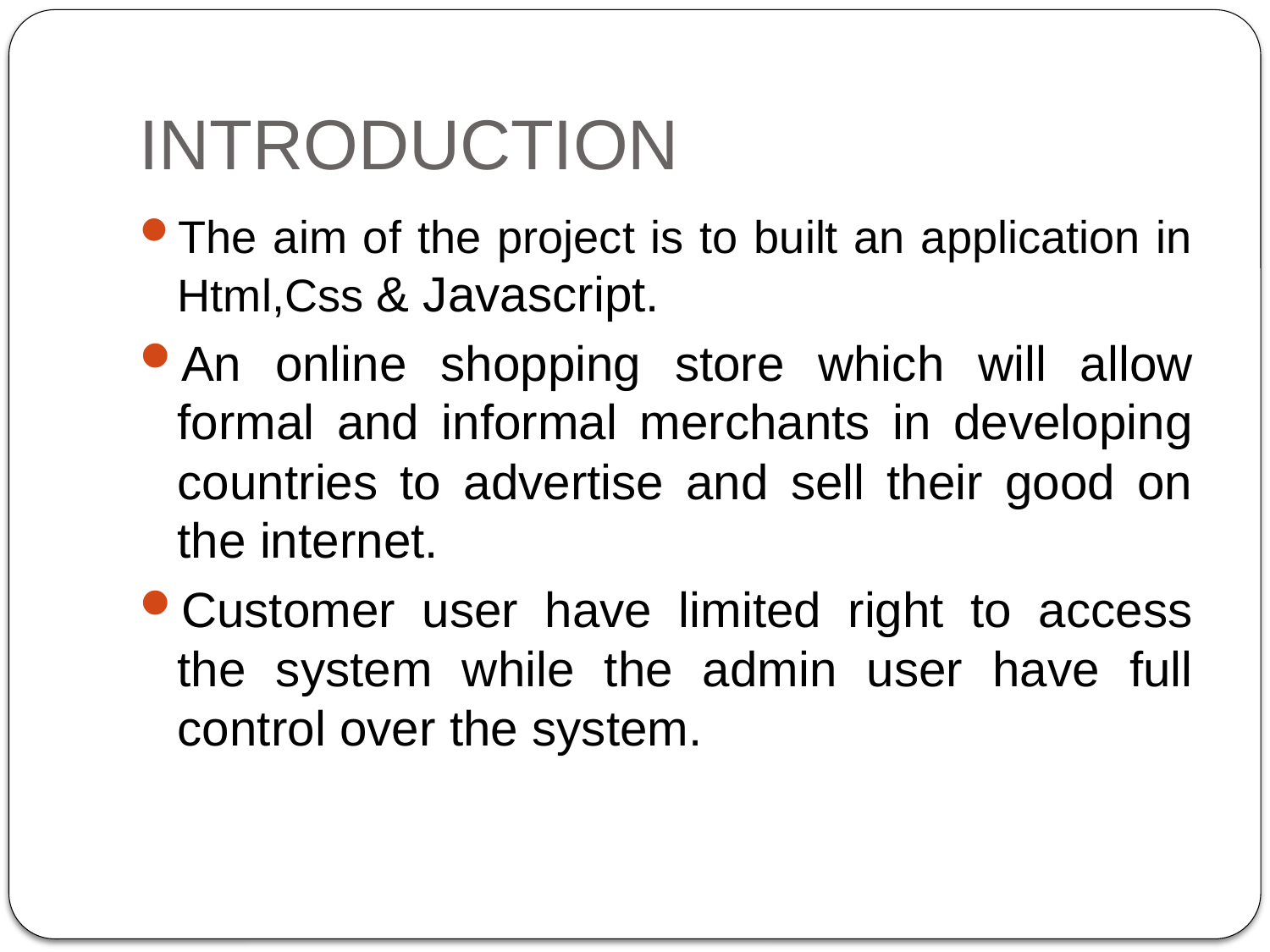

# INTRODUCTION
The aim of the project is to built an application in Html,Css & Javascript.
An online shopping store which will allow formal and informal merchants in developing countries to advertise and sell their good on the internet.
Customer user have limited right to access the system while the admin user have full control over the system.